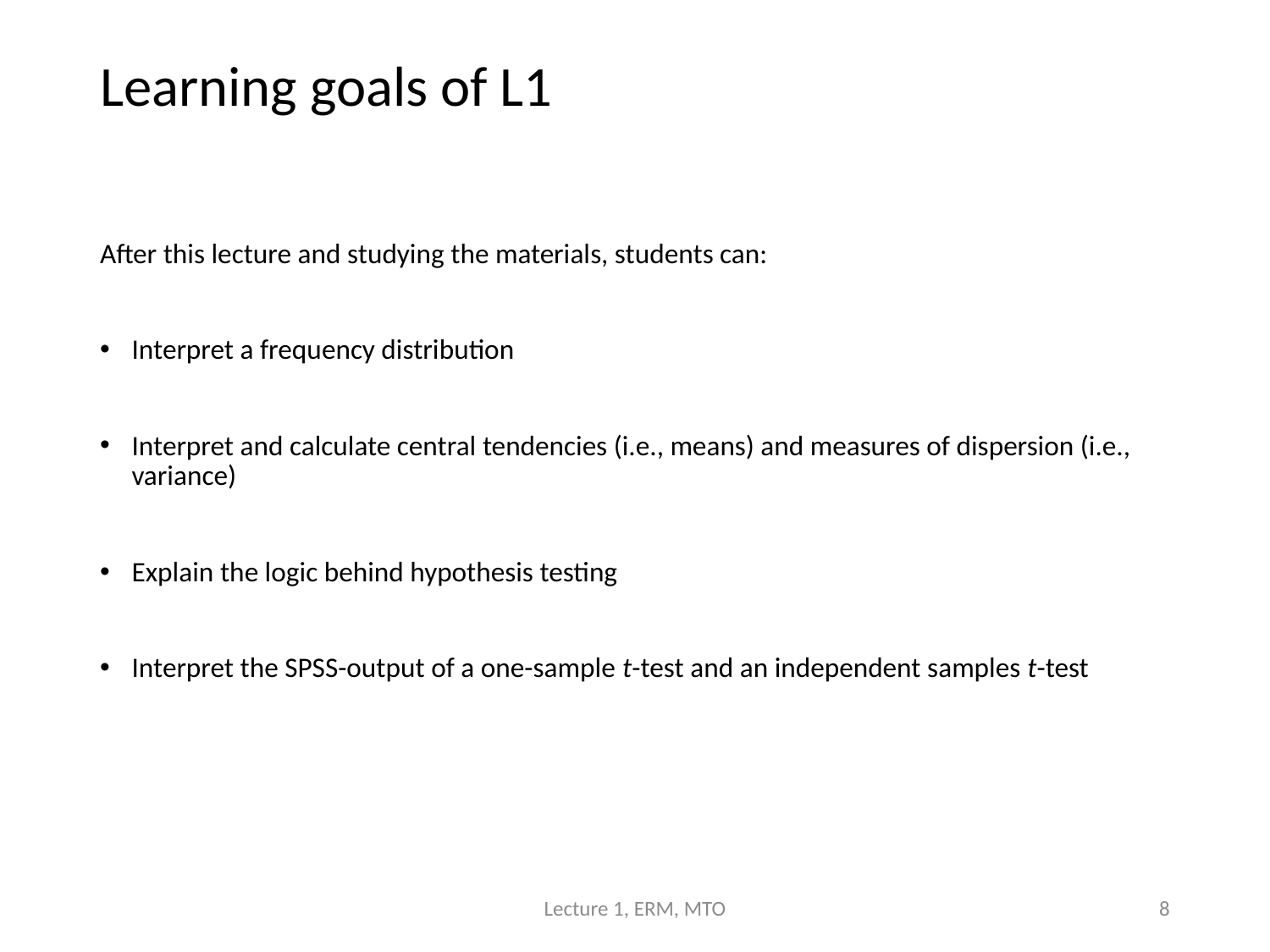

# Learning goals of L1
After this lecture and studying the materials, students can:

Interpret a frequency distribution

Interpret and calculate central tendencies (i.e., means) and measures of dispersion (i.e., variance)

Explain the logic behind hypothesis testing

Interpret the SPSS-output of a one-sample t-test and an independent samples t-test

Lecture 1, ERM, MTO
8